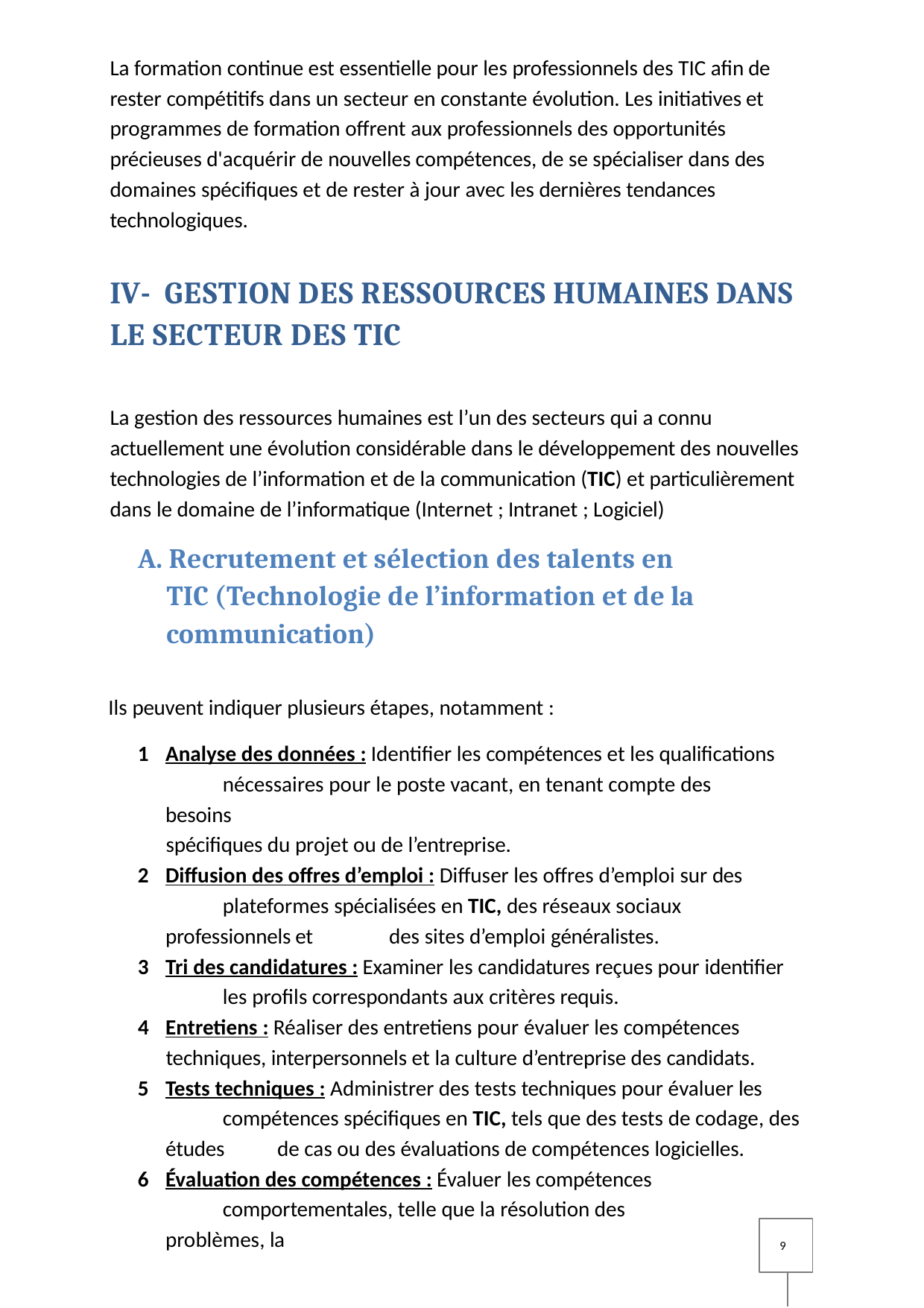

La formation continue est essentielle pour les professionnels des TIC afin de rester compétitifs dans un secteur en constante évolution. Les initiatives et programmes de formation offrent aux professionnels des opportunités précieuses d'acquérir de nouvelles compétences, de se spécialiser dans des domaines spécifiques et de rester à jour avec les dernières tendances technologiques.

IV- GESTION DES RESSOURCES HUMAINES DANS LE SECTEUR DES TIC

La gestion des ressources humaines est l’un des secteurs qui a connu actuellement une évolution considérable dans le développement des nouvelles technologies de l’information et de la communication (TIC) et particulièrement dans le domaine de l’informatique (Internet ; Intranet ; Logiciel)
A. Recrutement et sélection des talents en TIC (Technologie de l’information et de la communication)

Ils peuvent indiquer plusieurs étapes, notamment :
Analyse des données : Identifier les compétences et les qualifications 	nécessaires pour le poste vacant, en tenant compte des besoins
spécifiques du projet ou de l’entreprise.
Diffusion des offres d’emploi : Diffuser les offres d’emploi sur des 	plateformes spécialisées en TIC, des réseaux sociaux professionnels et 	des sites d’emploi généralistes.
Tri des candidatures : Examiner les candidatures reçues pour identifier 	les profils correspondants aux critères requis.
Entretiens : Réaliser des entretiens pour évaluer les compétences
techniques, interpersonnels et la culture d’entreprise des candidats.
Tests techniques : Administrer des tests techniques pour évaluer les 	compétences spécifiques en TIC, tels que des tests de codage, des études 	de cas ou des évaluations de compétences logicielles.
Évaluation des compétences : Évaluer les compétences 	comportementales, telle que la résolution des problèmes, la
9